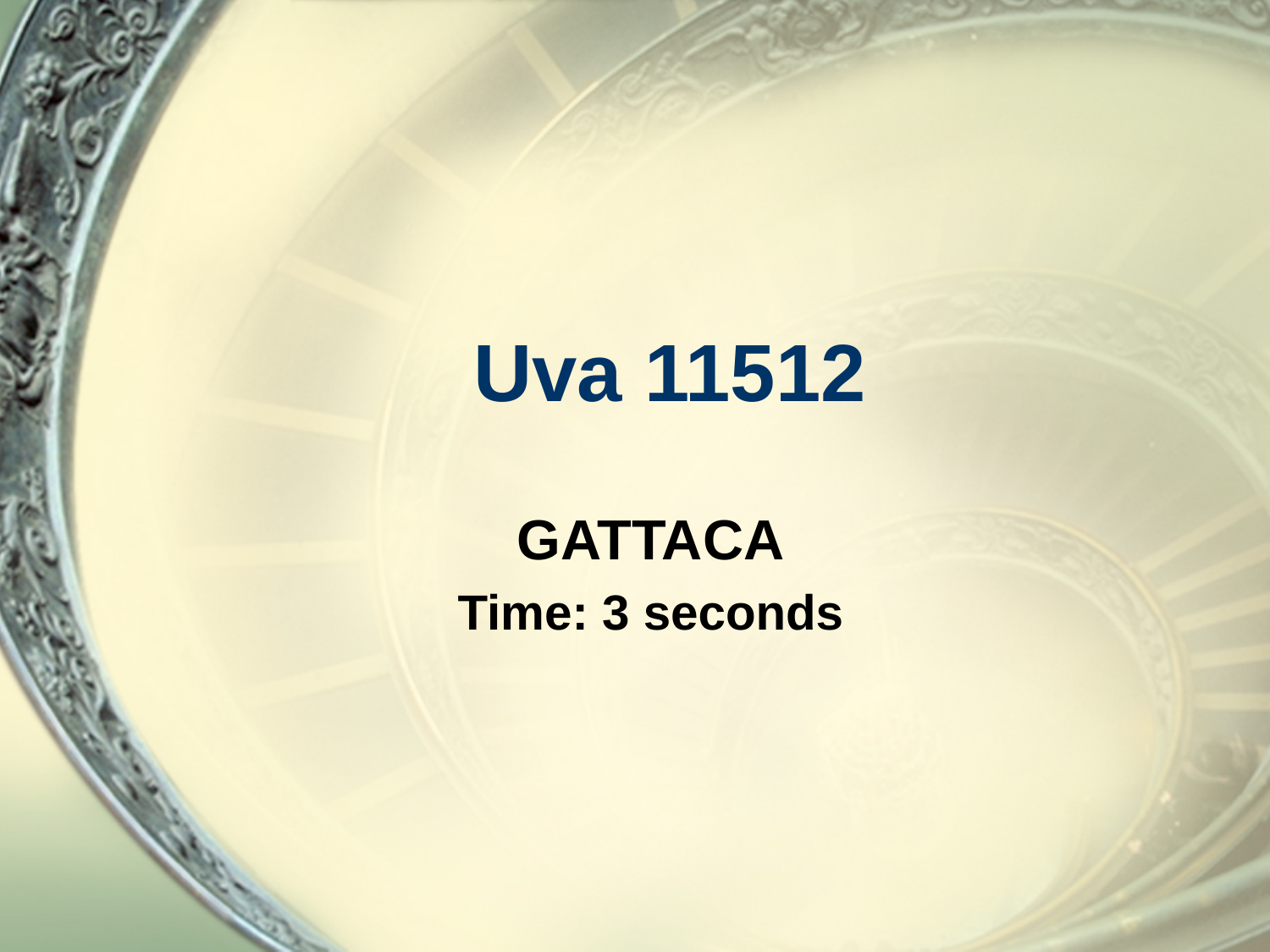

# Uva 11512
GATTACA
Time: 3 seconds